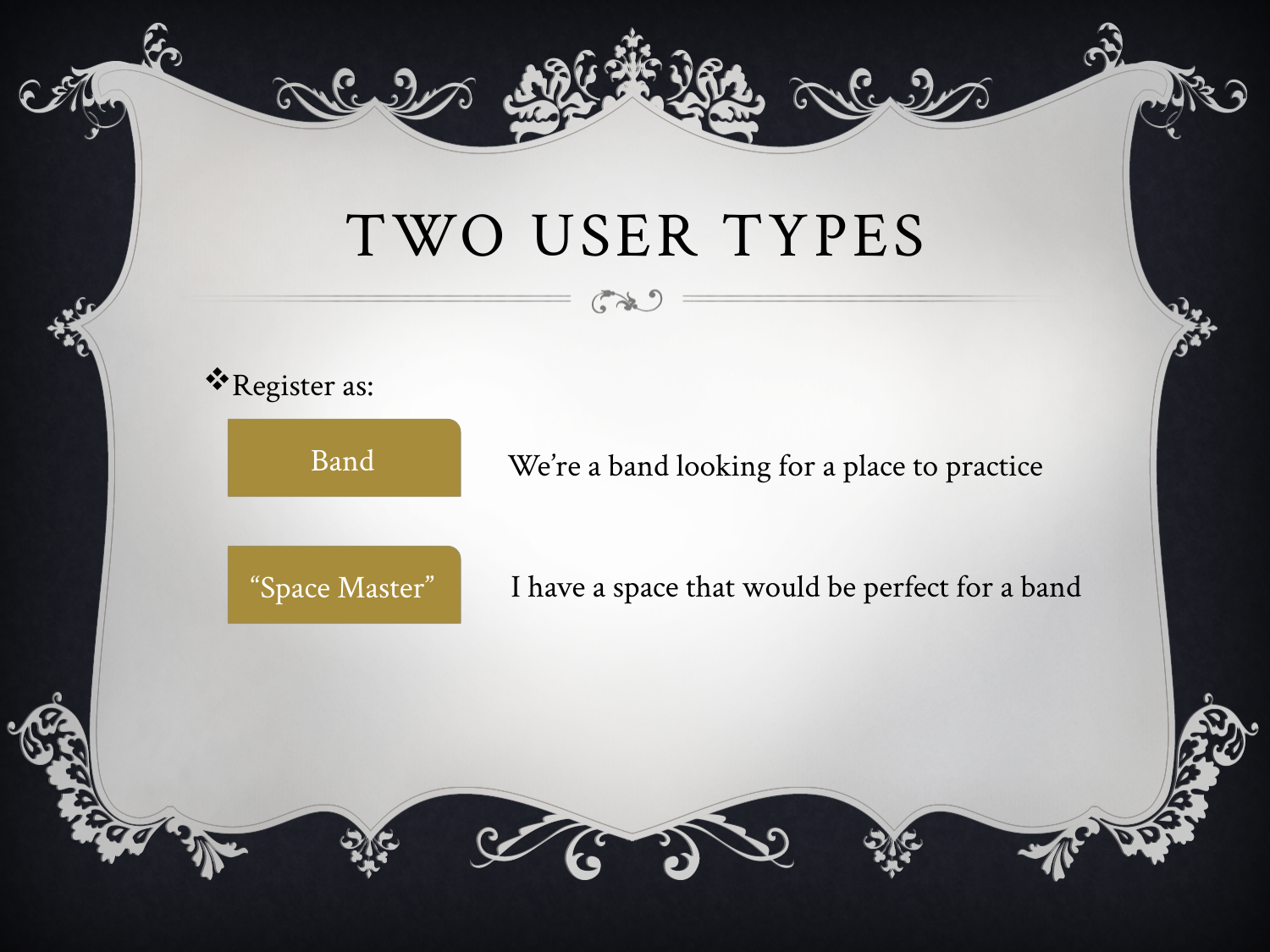

# Two user types
Register as:
Band
We’re a band looking for a place to practice
“Space Master”
I have a space that would be perfect for a band